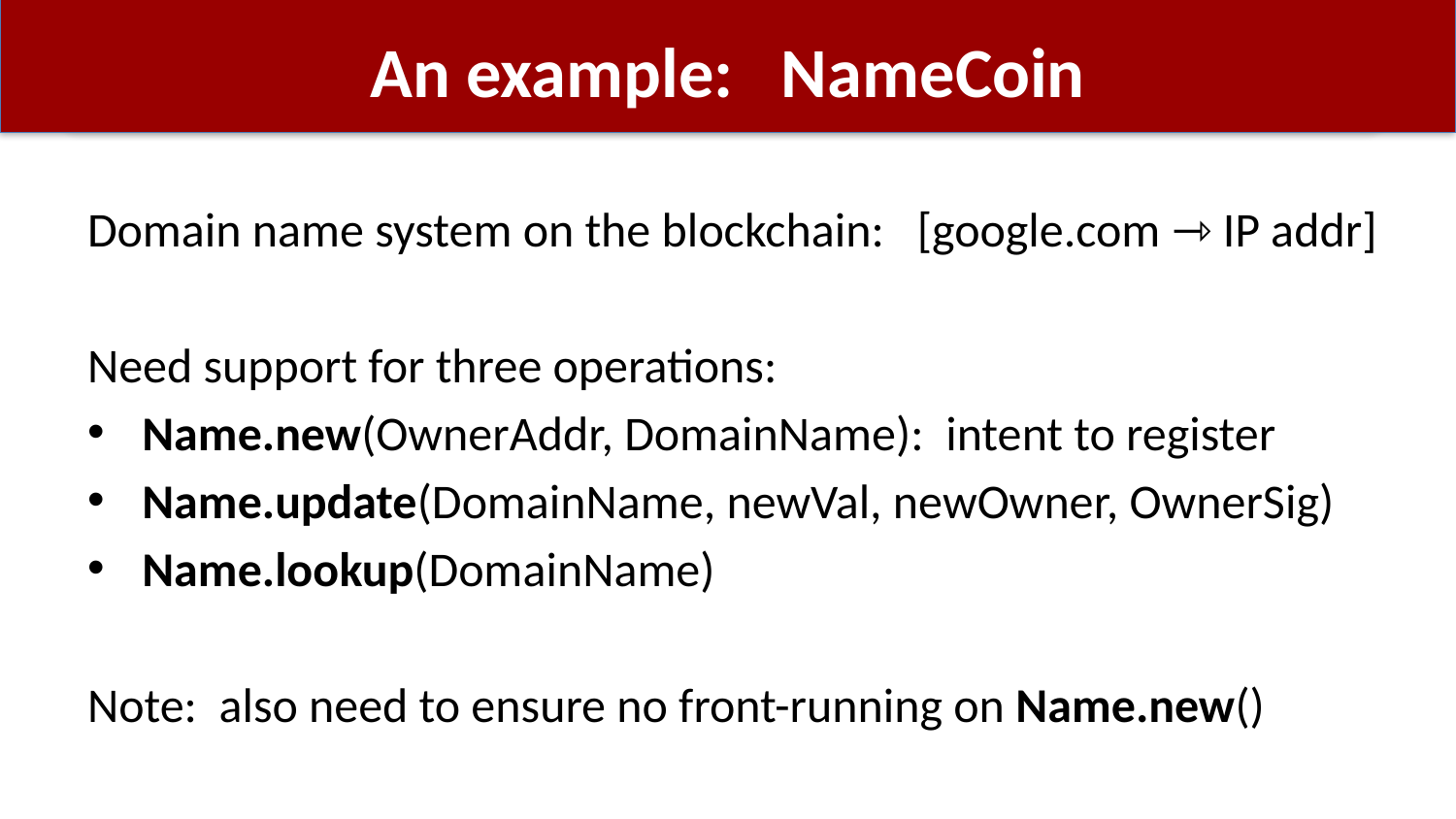

# An example:   NameCoin
Domain name system on the blockchain:   [google.com ⇾ IP addr]

Need support for three operations:
Name.new(OwnerAddr, DomainName):  intent to register
Name.update(DomainName, newVal, newOwner, OwnerSig)
Name.lookup(DomainName)

Note:  also need to ensure no front-running on Name.new()